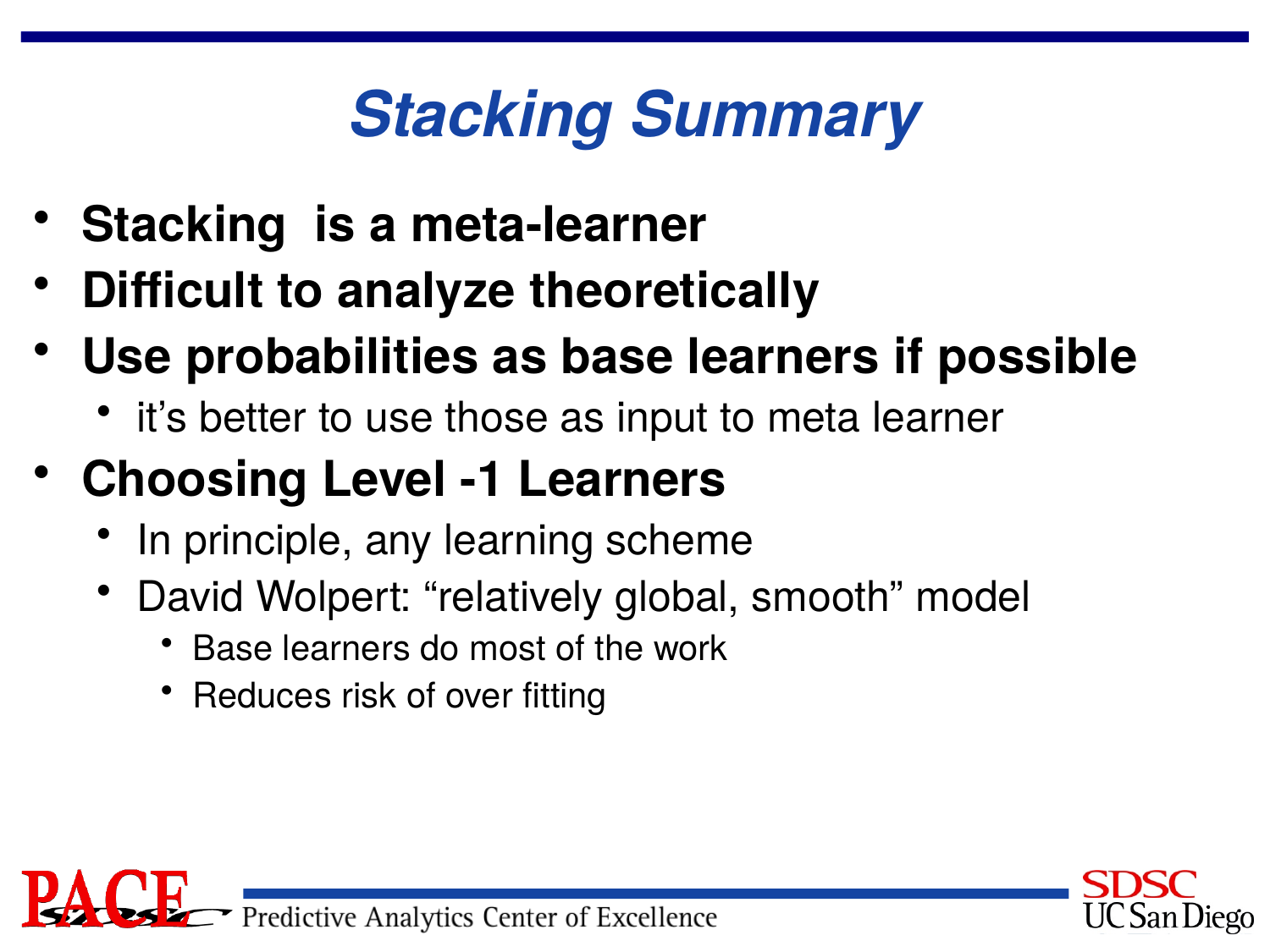

# Stacking Summary
Stacking  is a meta-learner
Difficult to analyze theoretically
Use probabilities as base learners if possible
it’s better to use those as input to meta learner
Choosing Level -1 Learners
In principle, any learning scheme
David Wolpert: “relatively global, smooth” model
Base learners do most of the work
Reduces risk of over fitting